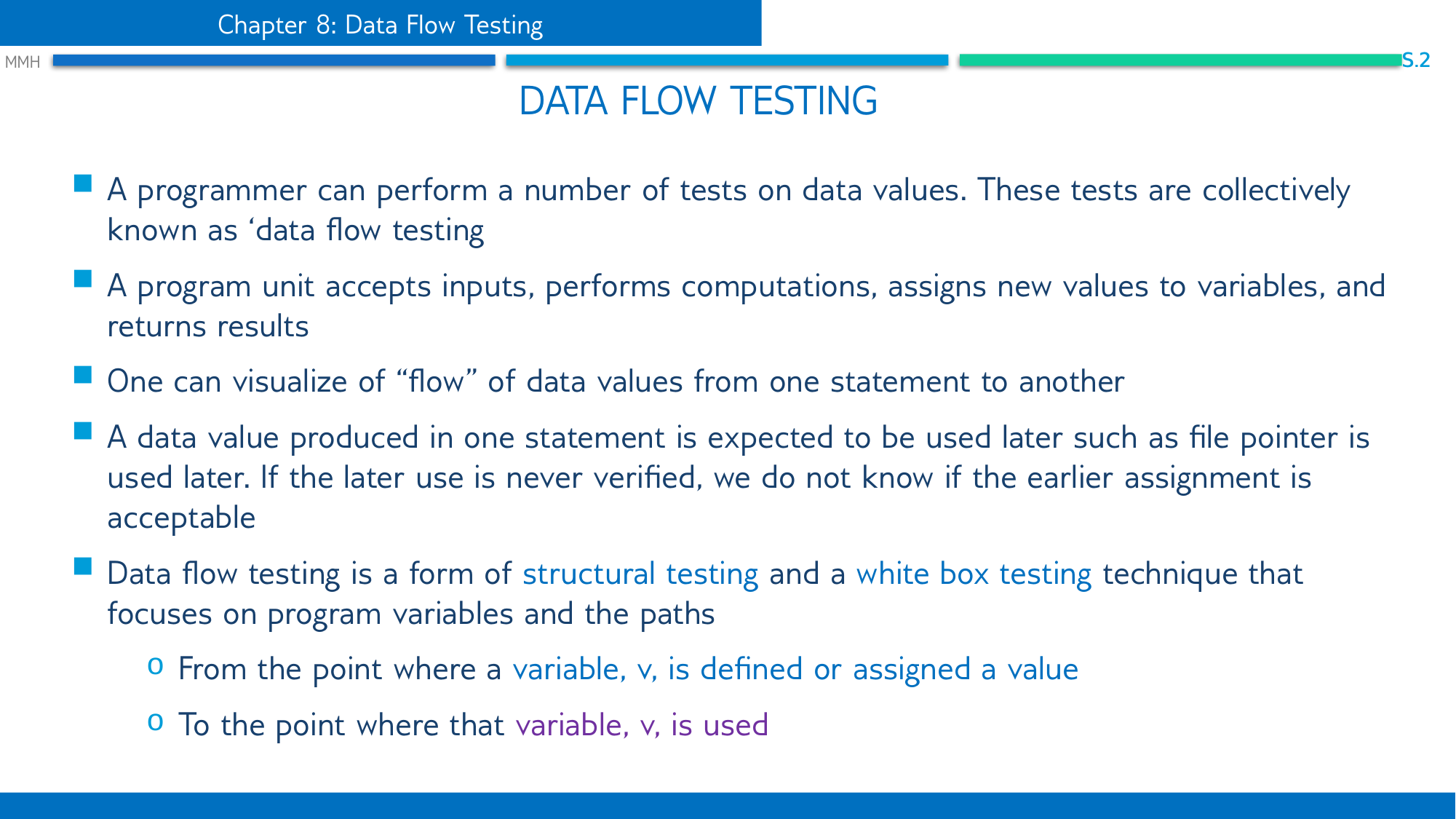

Chapter 8: Data Flow Testing
 S.2
  MMH
Data flow testing
A programmer can perform a number of tests on data values. These tests are collectively known as ‘data flow testing
A program unit accepts inputs, performs computations, assigns new values to variables, and
returns results
One can visualize of “flow” of data values from one statement to another
A data value produced in one statement is expected to be used later such as file pointer is used later. If the later use is never verified, we do not know if the earlier assignment is acceptable
Data flow testing is a form of structural testing and a white box testing technique that focuses on program variables and the paths
From the point where a variable, v, is defined or assigned a value
To the point where that variable, v, is used